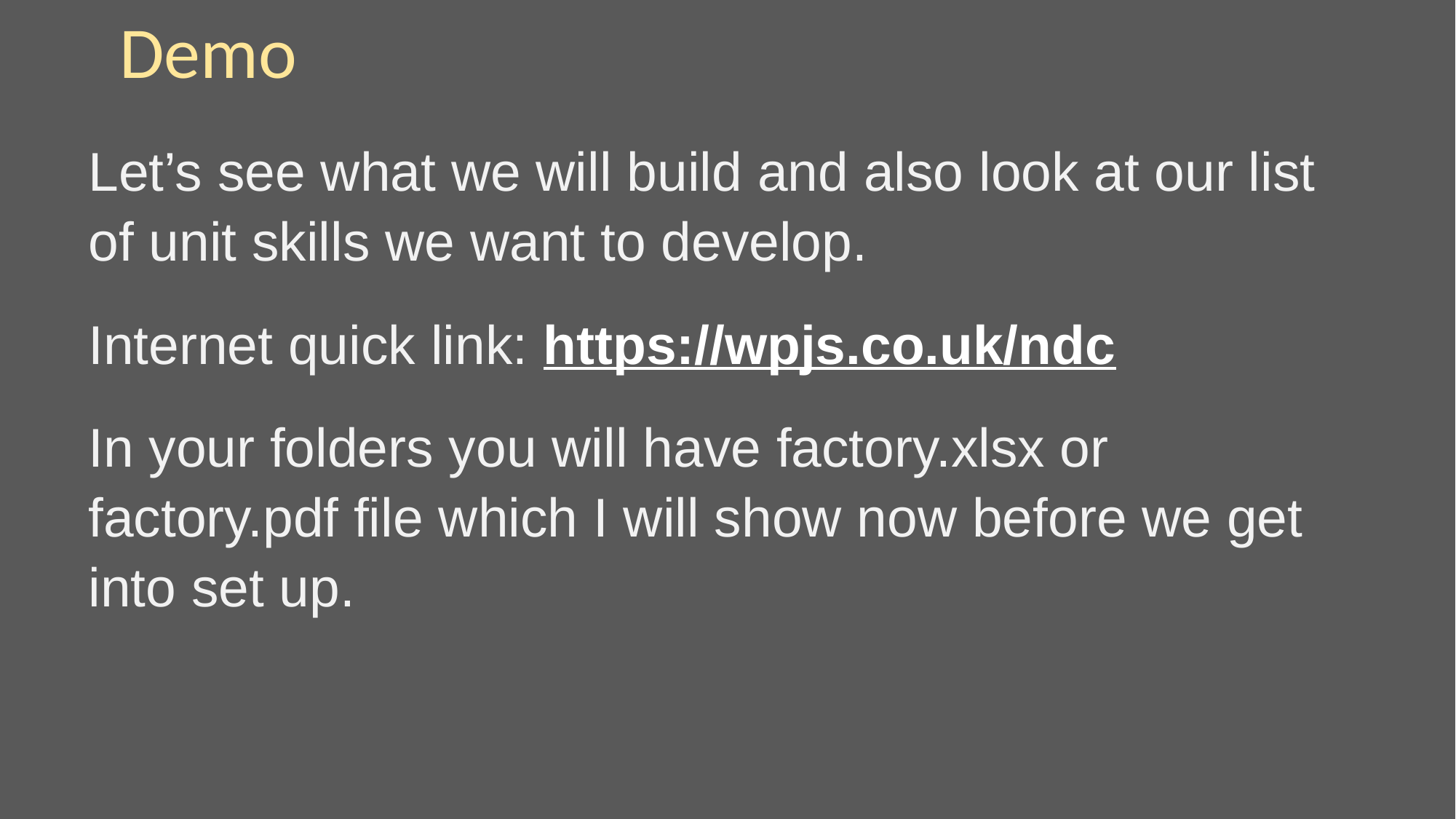

# Demo
Let’s see what we will build and also look at our list of unit skills we want to develop.
Internet quick link: https://wpjs.co.uk/ndc
In your folders you will have factory.xlsx or factory.pdf file which I will show now before we get into set up.